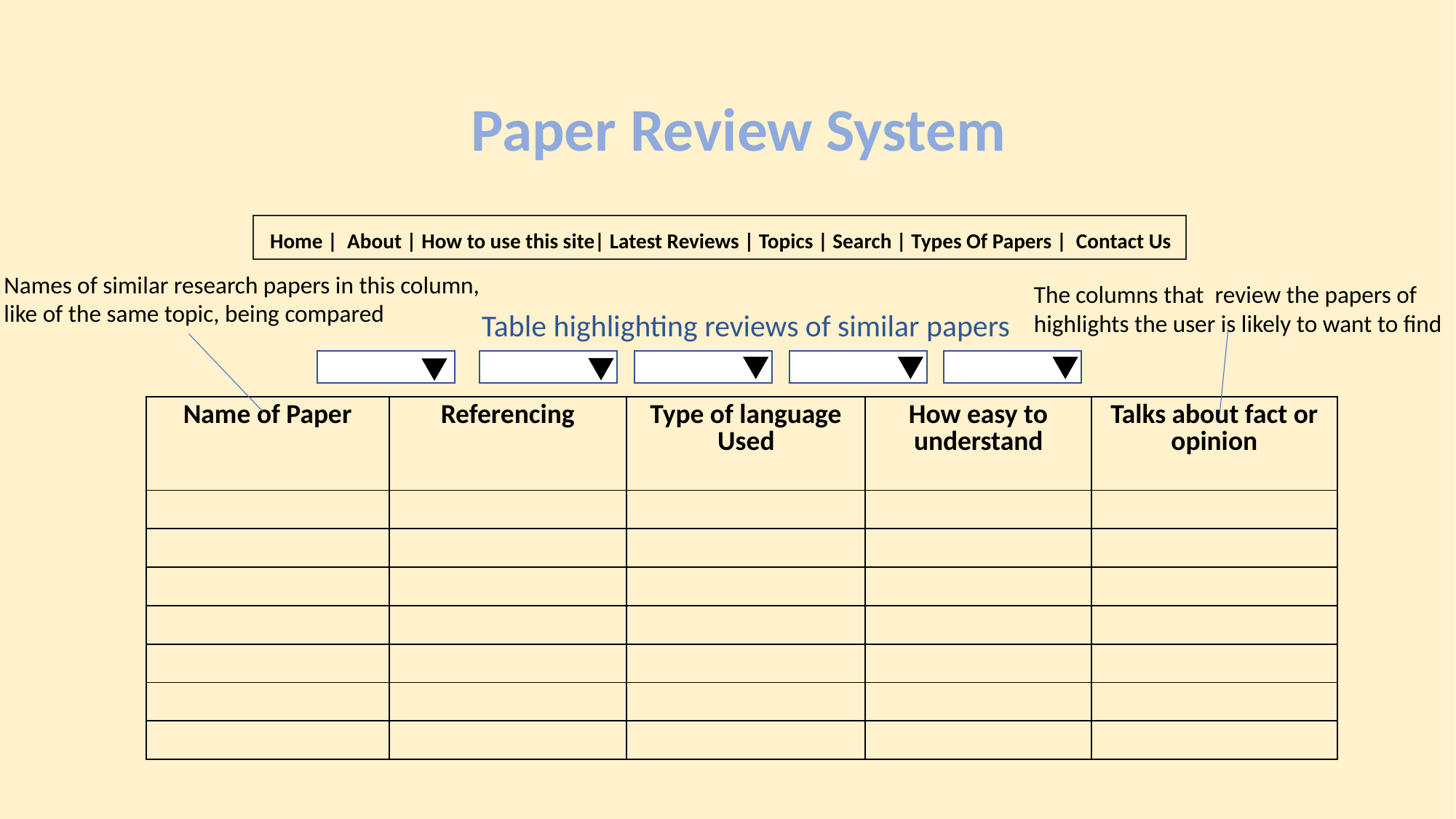

Paper Review System
 Home |  About | How to use this site| Latest Reviews | Topics | Search | Types Of Papers |  Contact Us
Names of similar research papers in this column, like of the same topic, being compared
The columns that  review the papers of highlights the user is likely to want to find
Table highlighting reviews of similar papers

| Name of Paper | Referencing | Type of language Used | How easy to understand | Talks about fact or opinion |
| --- | --- | --- | --- | --- |
|  |  |  |  |  |
|  |  |  |  |  |
|  |  |  |  |  |
|  |  |  |  |  |
|  |  |  |  |  |
|  |  |  |  |  |
|  |  |  |  |  |